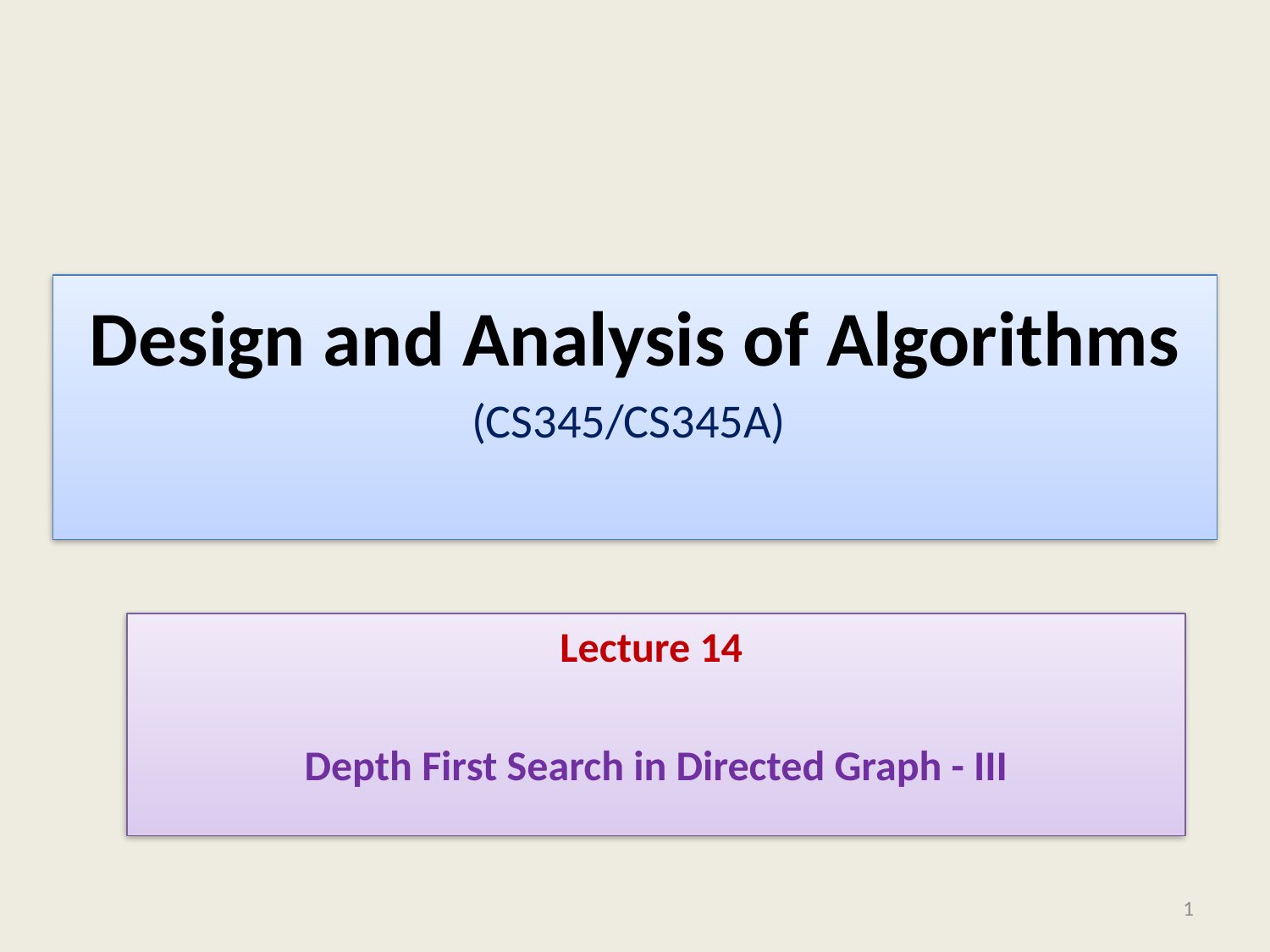

# Design and Analysis of Algorithms (CS345/CS345A)
Lecture 14

Depth First Search in Directed Graph - III
1